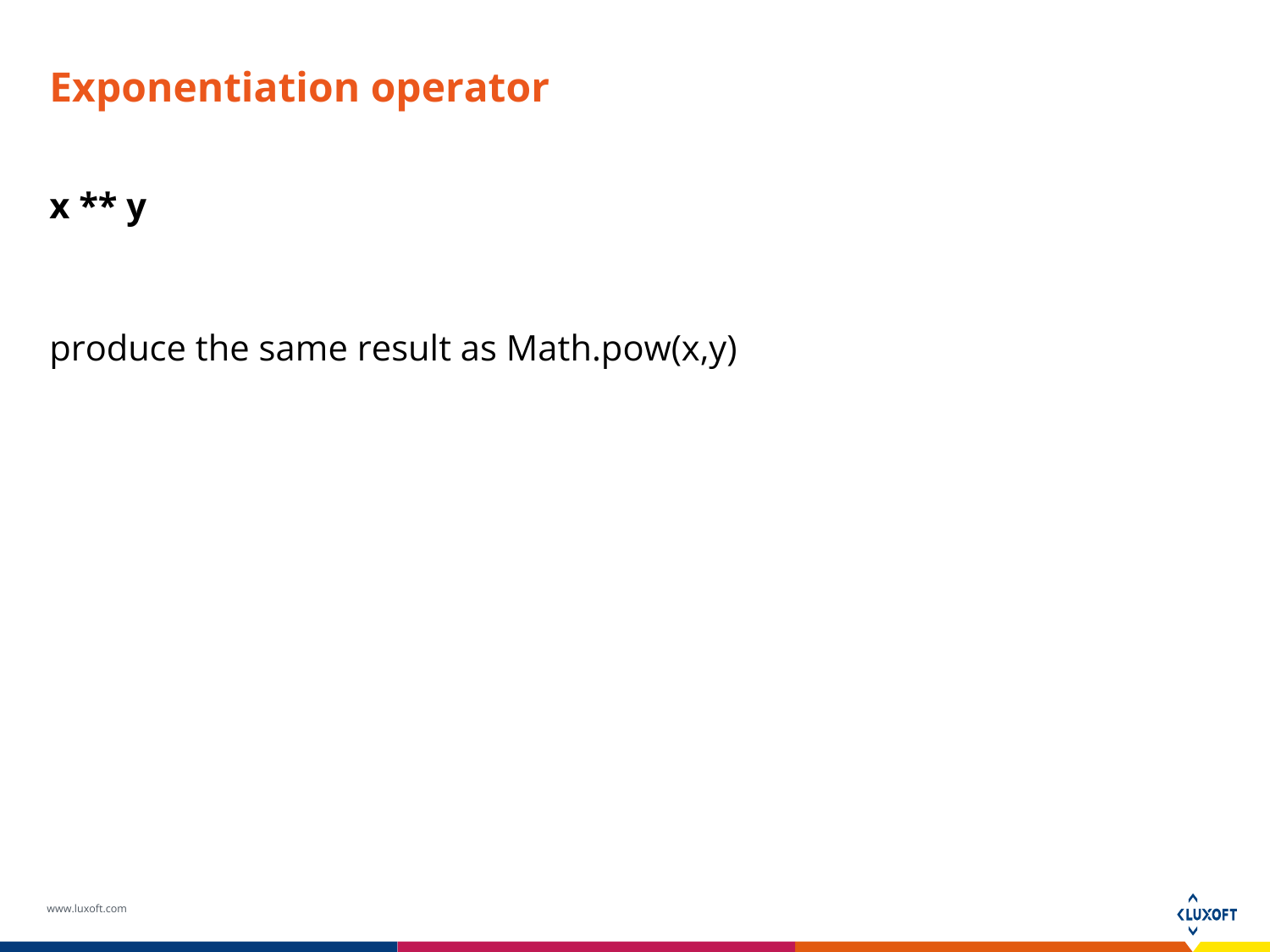

# Exponentiation operator
x ** y

produce the same result as Math.pow(x,y)